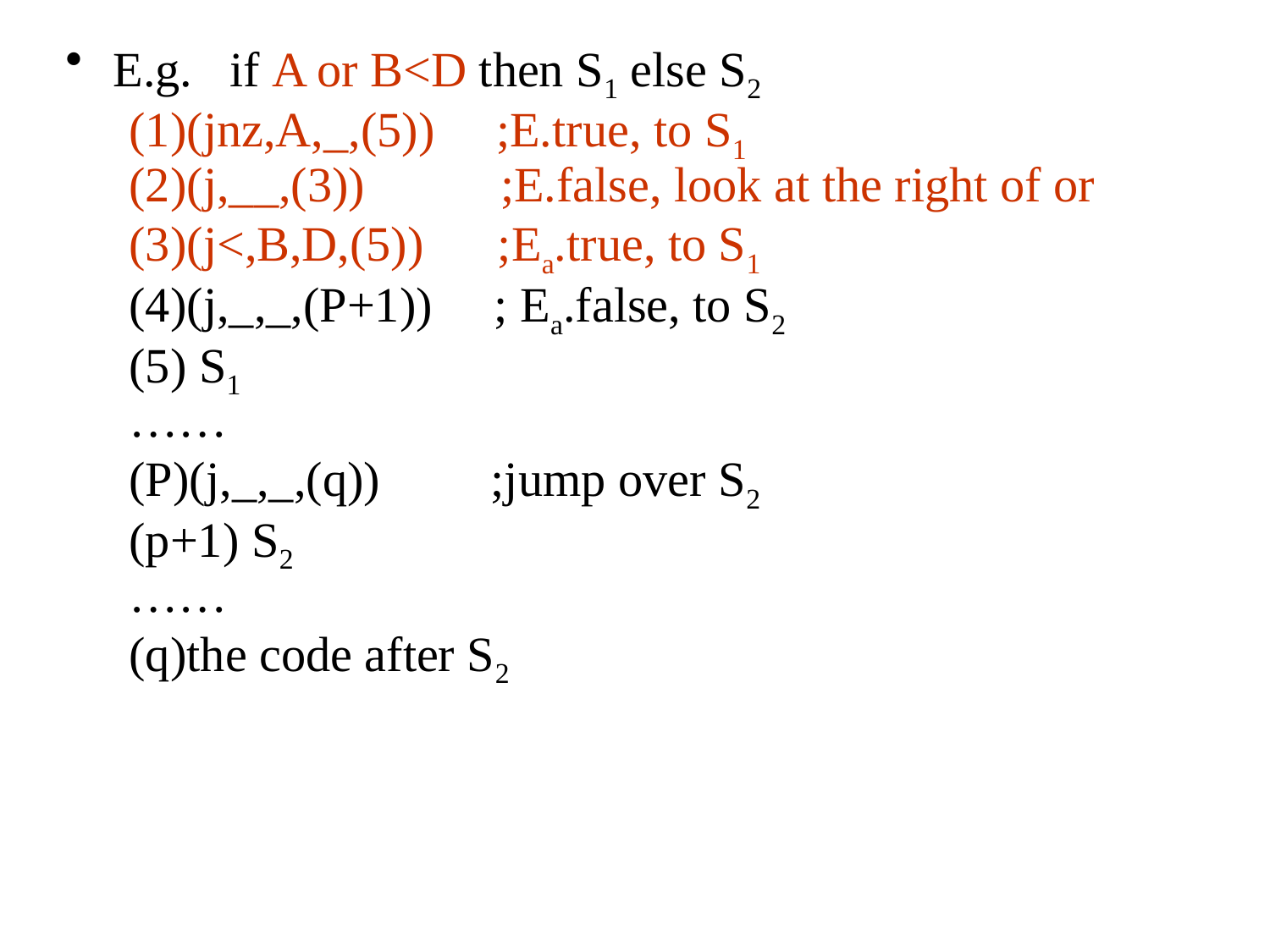

E.g.   if A or B<D then S1 else S2
(1)(jnz,A,_,(5))     ;E.true, to S1
(2)(j,__,(3))           ;E.false, look at the right of or
(3)(j<,B,D,(5))      ;Ea.true, to S1
(4)(j,_,_,(P+1))     ; Ea.false, to S2
(5) S1
……
(P)(j,_,_,(q))         ;jump over S2
(p+1) S2
……
(q)the code after S2